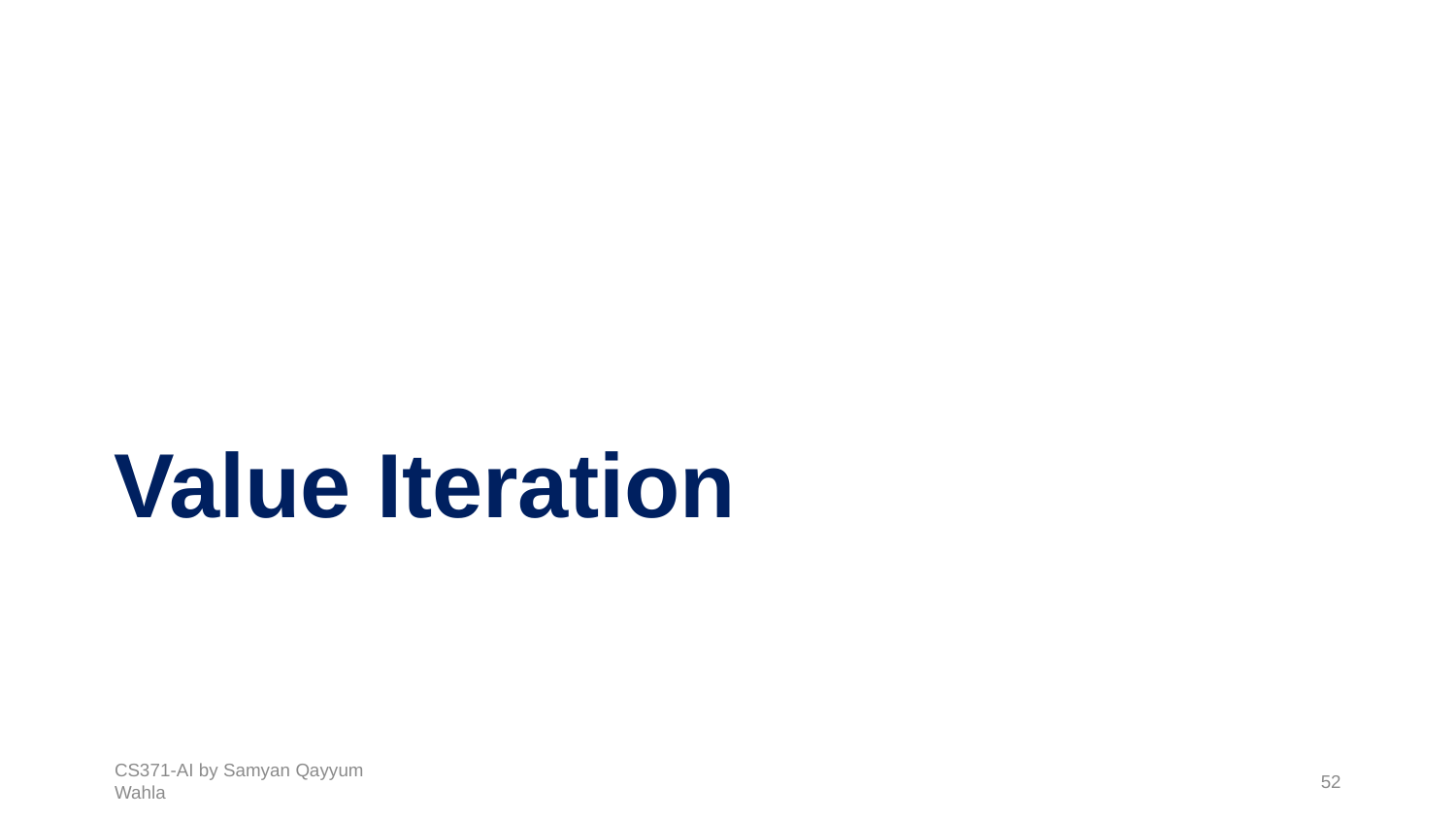

# Value Iteration

CS371-AI by Samyan Qayyum Wahla
52